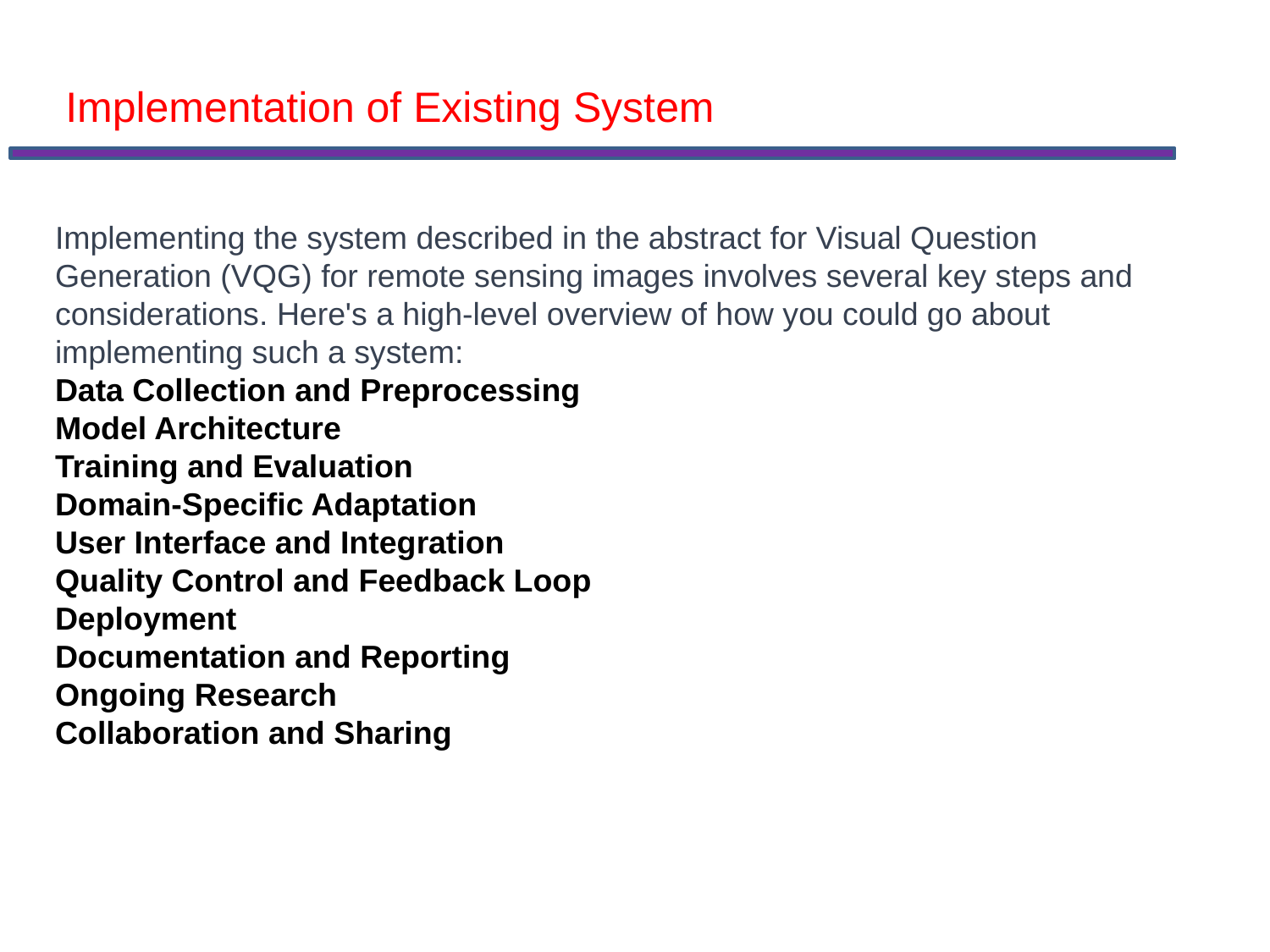

Implementation of Existing System

Implementing the system described in the abstract for Visual Question Generation (VQG) for remote sensing images involves several key steps and considerations. Here's a high-level overview of how you could go about implementing such a system:
Data Collection and Preprocessing
Model Architecture
Training and Evaluation
Domain-Specific Adaptation
User Interface and Integration
Quality Control and Feedback Loop
Deployment
Documentation and Reporting
Ongoing Research
Collaboration and Sharing